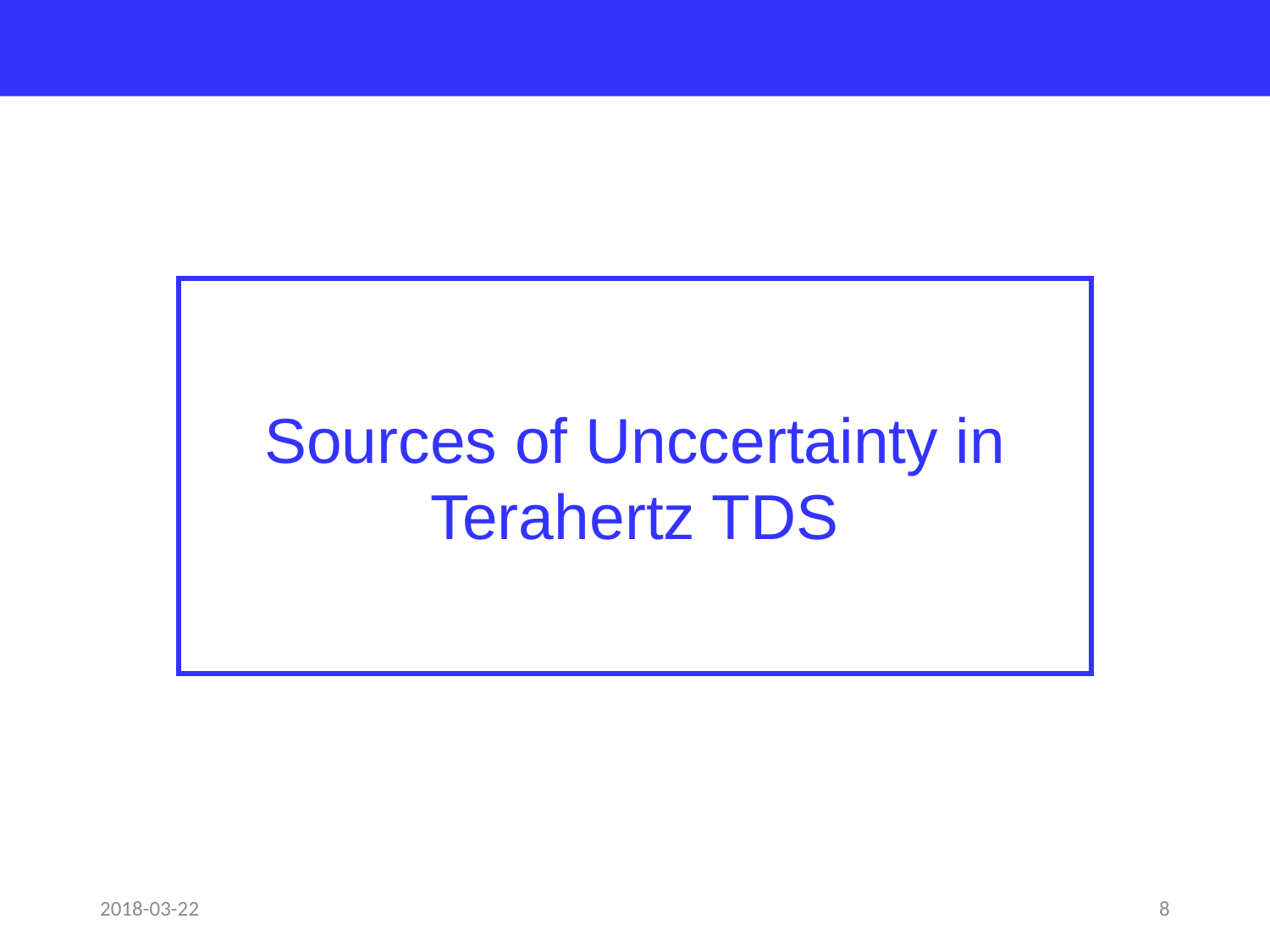

Sources of Unccertainty in
Terahertz TDS
2018-03-22
8